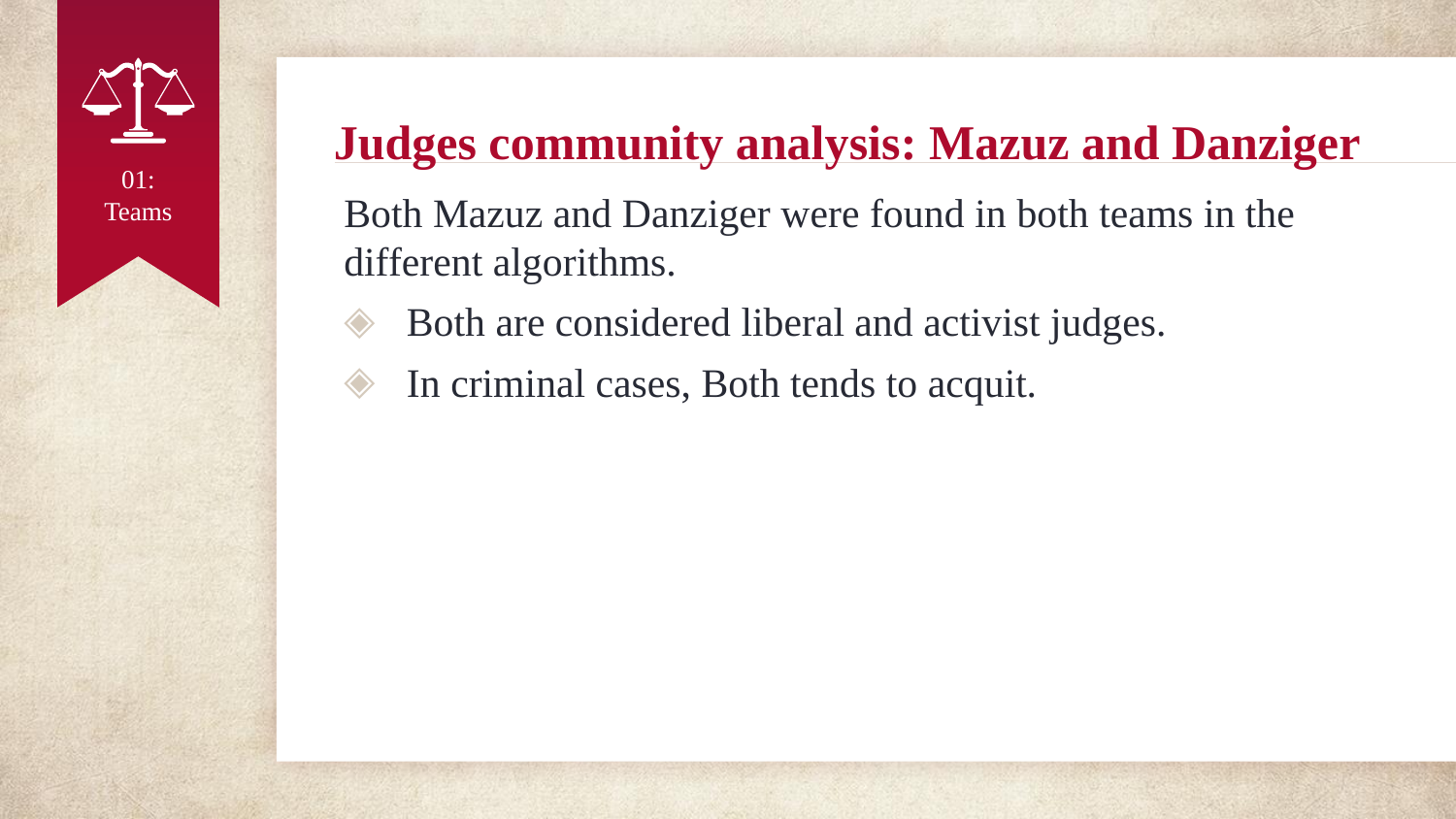

# Judges community analysis: Mazuz and Danziger
01:
Teams
Both Mazuz and Danziger were found in both teams in the different algorithms.
Both are considered liberal and activist judges.
In criminal cases, Both tends to acquit.